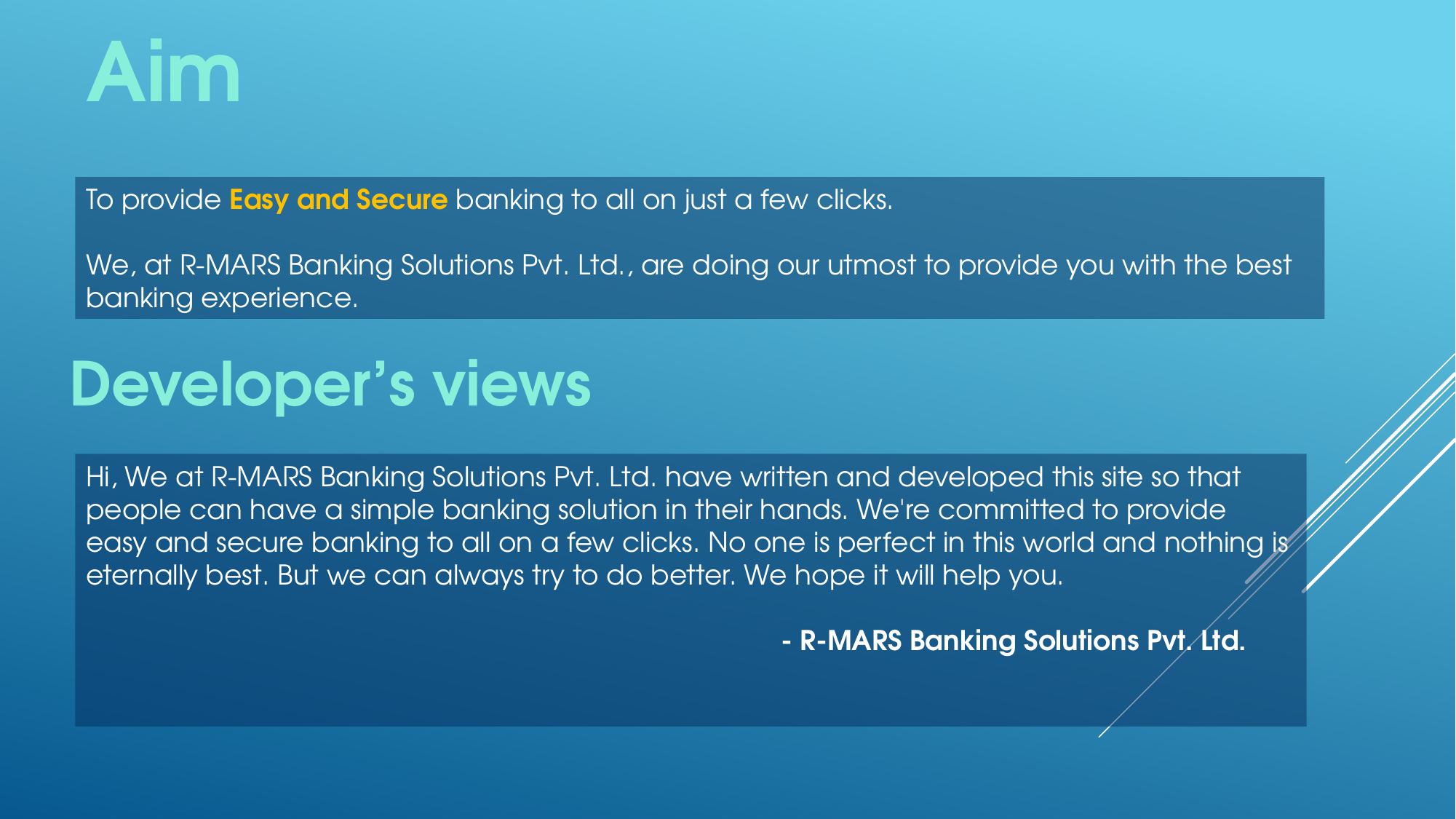

Aim
To provide Easy and Secure banking to all on just a few clicks.
We, at R-MARS Banking Solutions Pvt. Ltd., are doing our utmost to provide you with the best banking experience.
Developer’s views
Hi, We at R-MARS Banking Solutions Pvt. Ltd. have written and developed this site so that people can have a simple banking solution in their hands. We're committed to provide easy and secure banking to all on a few clicks. No one is perfect in this world and nothing is eternally best. But we can always try to do better. We hope it will help you.

                                                                                           - R-MARS Banking Solutions Pvt. Ltd.